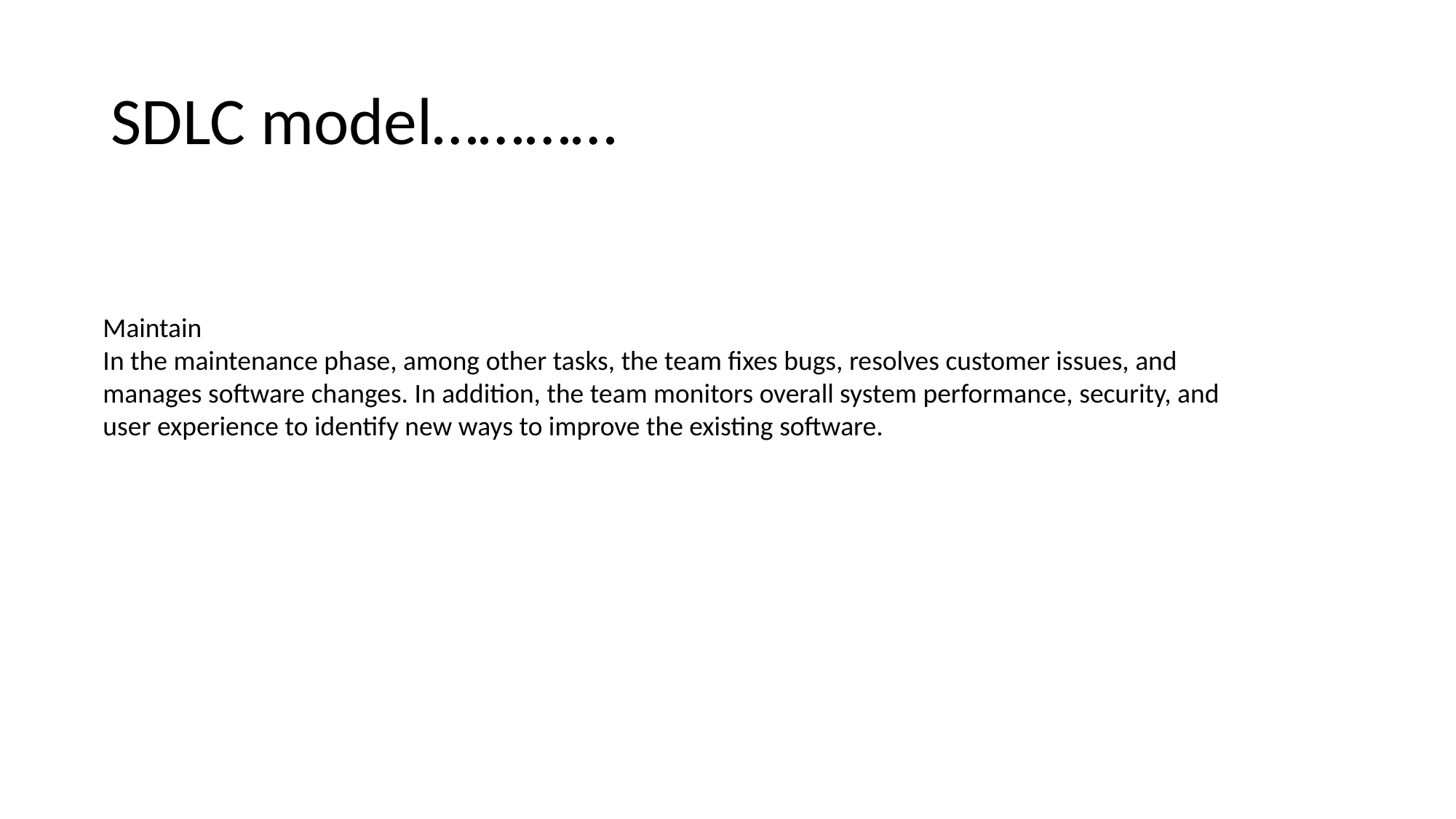

# SDLC model…………
Maintain
In the maintenance phase, among other tasks, the team fixes bugs, resolves customer issues, and manages software changes. In addition, the team monitors overall system performance, security, and user experience to identify new ways to improve the existing software.